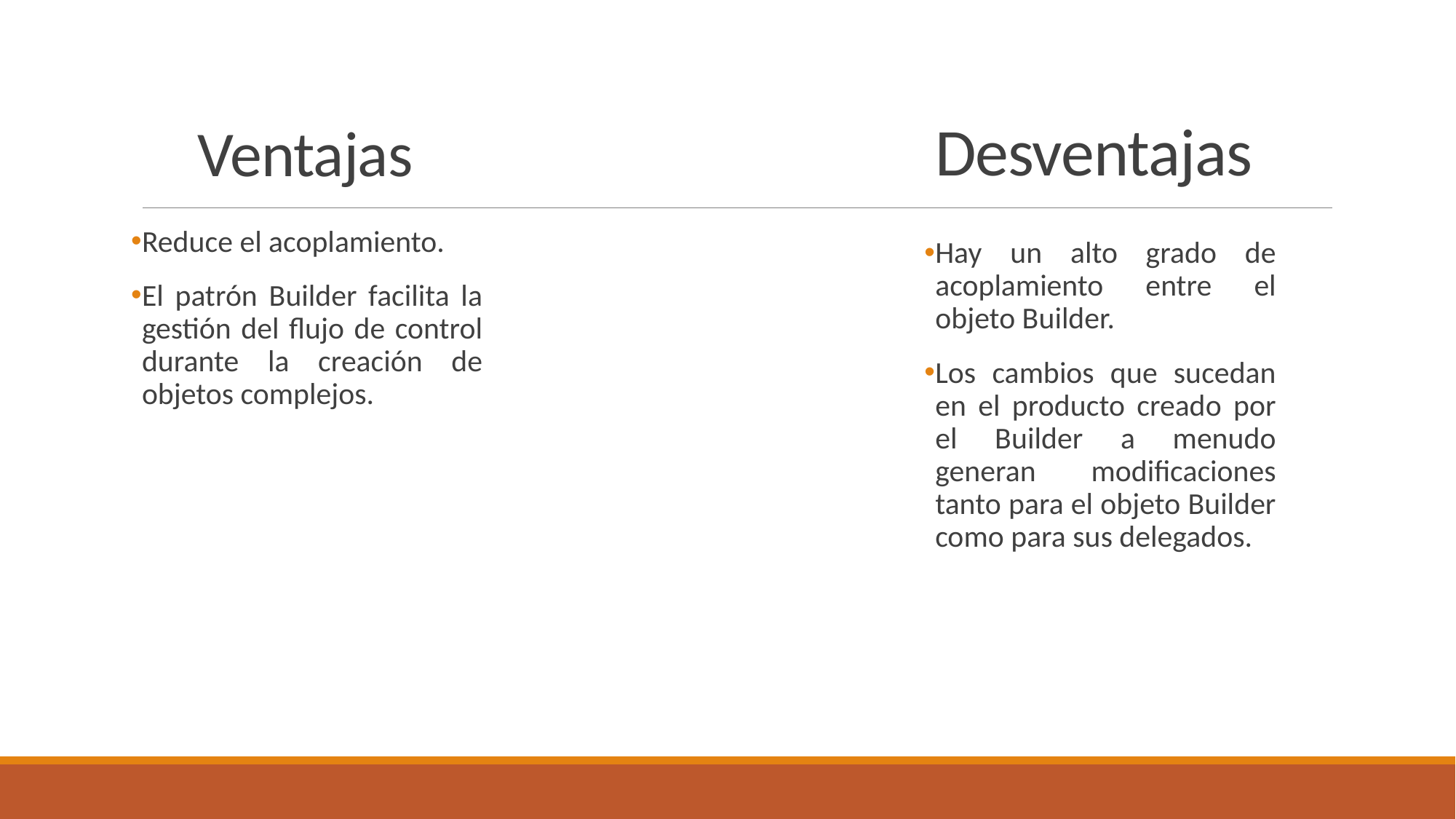

# Ventajas
Desventajas
Reduce el acoplamiento.
El patrón Builder facilita la gestión del flujo de control durante la creación de objetos complejos.

Hay un alto grado de acoplamiento entre el objeto Builder.
Los cambios que sucedan en el producto creado por el Builder a menudo generan modificaciones tanto para el objeto Builder como para sus delegados.